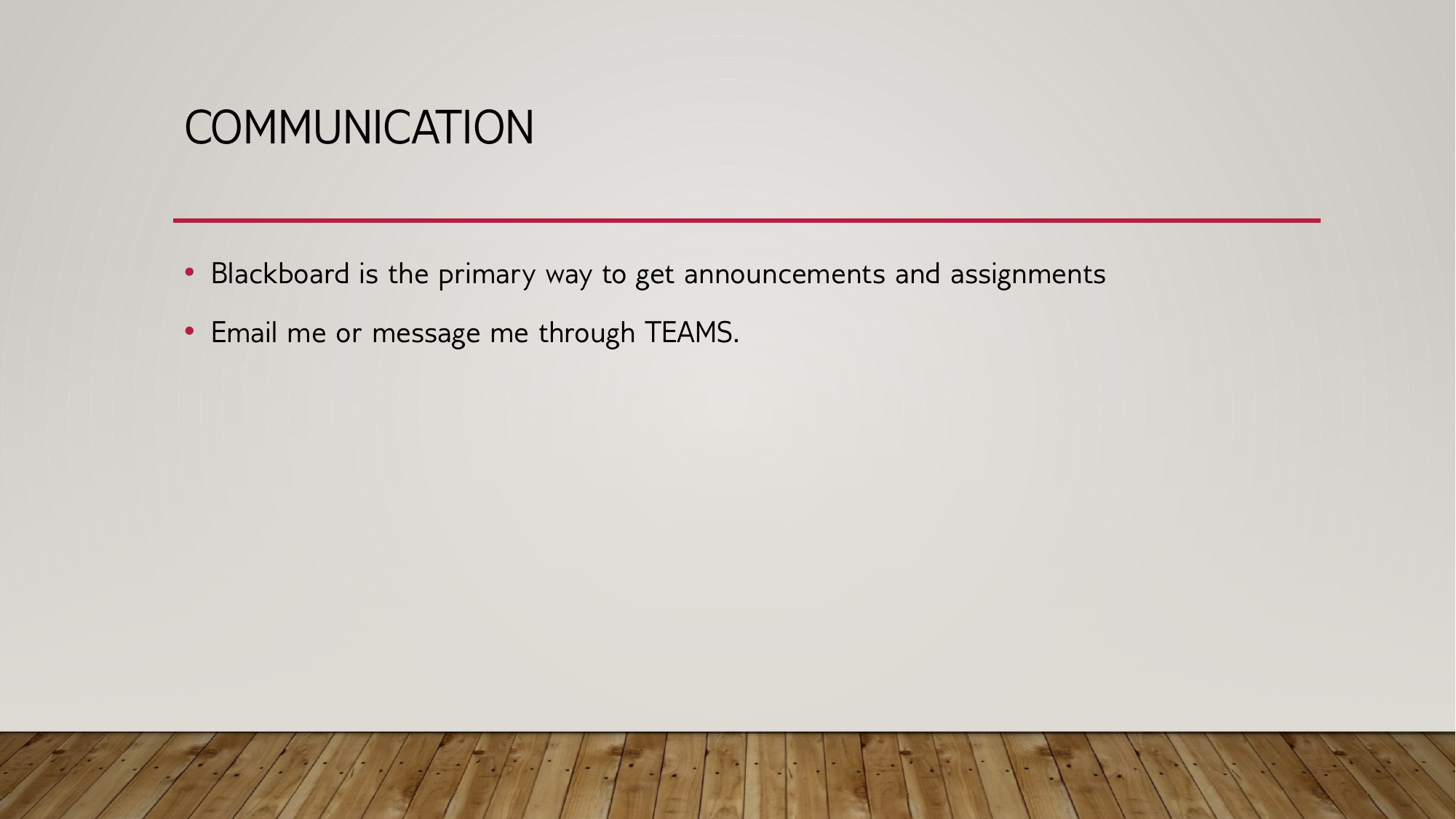

# Communication
Blackboard is the primary way to get announcements and assignments
Email me or message me through TEAMS.